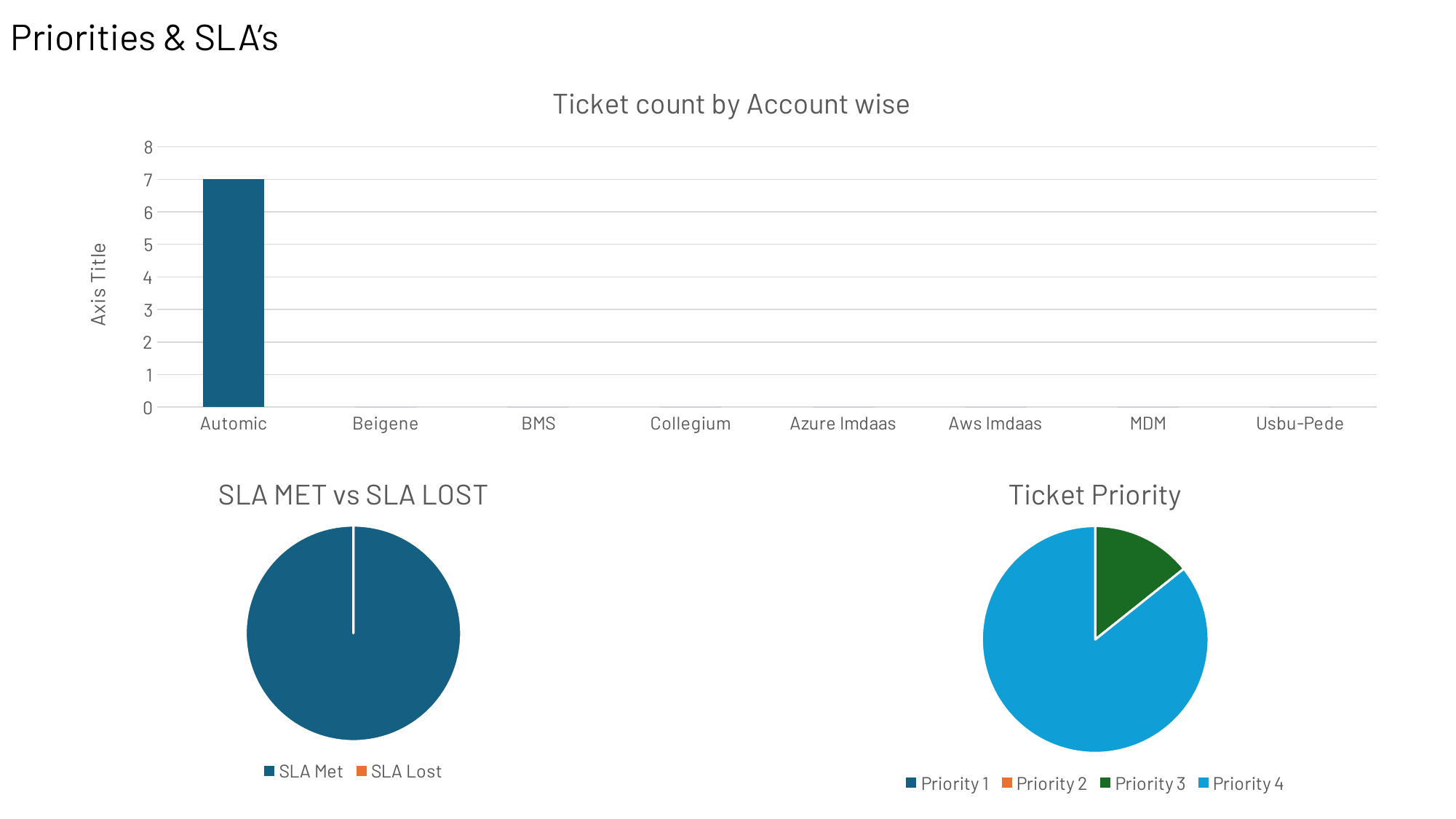

Priorities & SLA’s

### Chart: Ticket count by Account wise

| Category | Series 1 |
|---|---|
| Automic | 7.0 |
| Beigene | 0.0 |
| BMS | 0.0 |
| Collegium | 0.0 |
| Azure Imdaas | 0.0 |
| Aws Imdaas | 0.0 |
| MDM | 0.0 |
| Usbu-Pede | 0.0 |

### Chart: SLA MET vs SLA LOST

| Category | Sales |
|---|---|
| SLA Met | 100.0 |
| SLA Lost | 0.0 |

### Chart:

| Category | Ticket Priority |
|---|---|
| Priority 1 | 0.0 |
| Priority 2 | 0.0 |
| Priority 3 | 1.0 |
| Priority 4 | 6.0 |